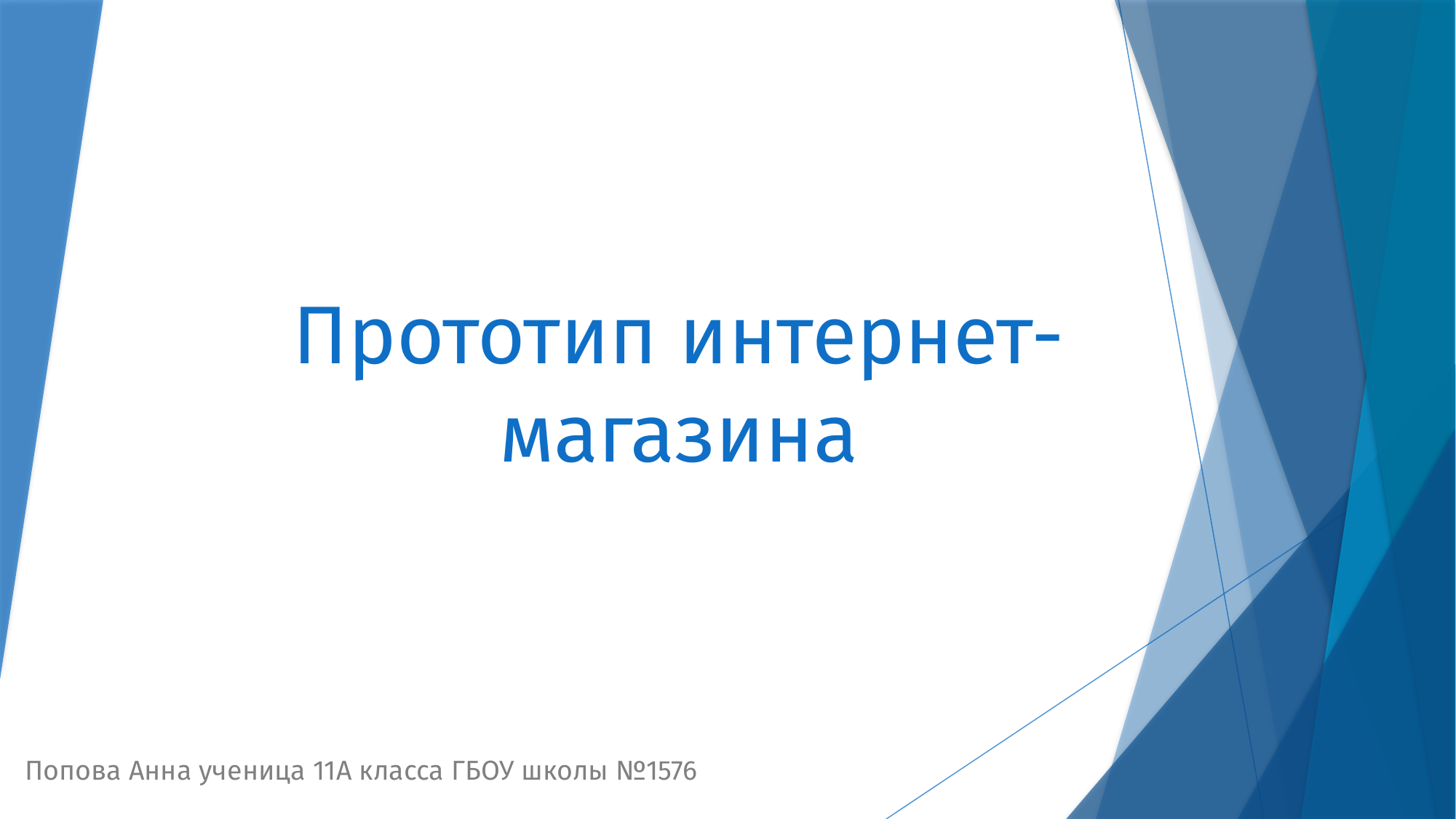

# Прототип интернет-магазина
Попова Анна ученица 11А класса ГБОУ школы №1576